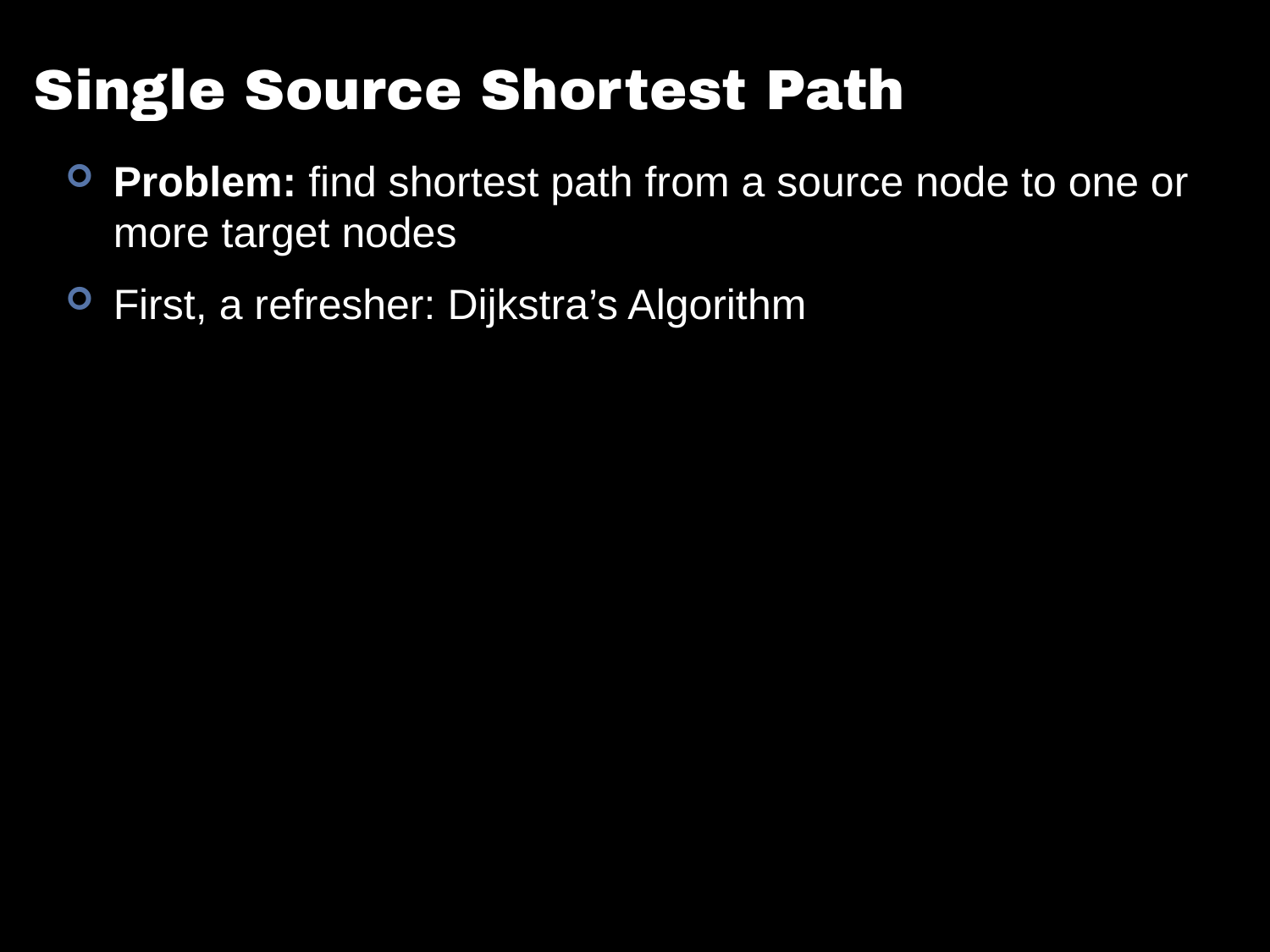

# Single Source Shortest Path
Problem: find shortest path from a source node to one or more target nodes
First, a refresher: Dijkstra’s Algorithm